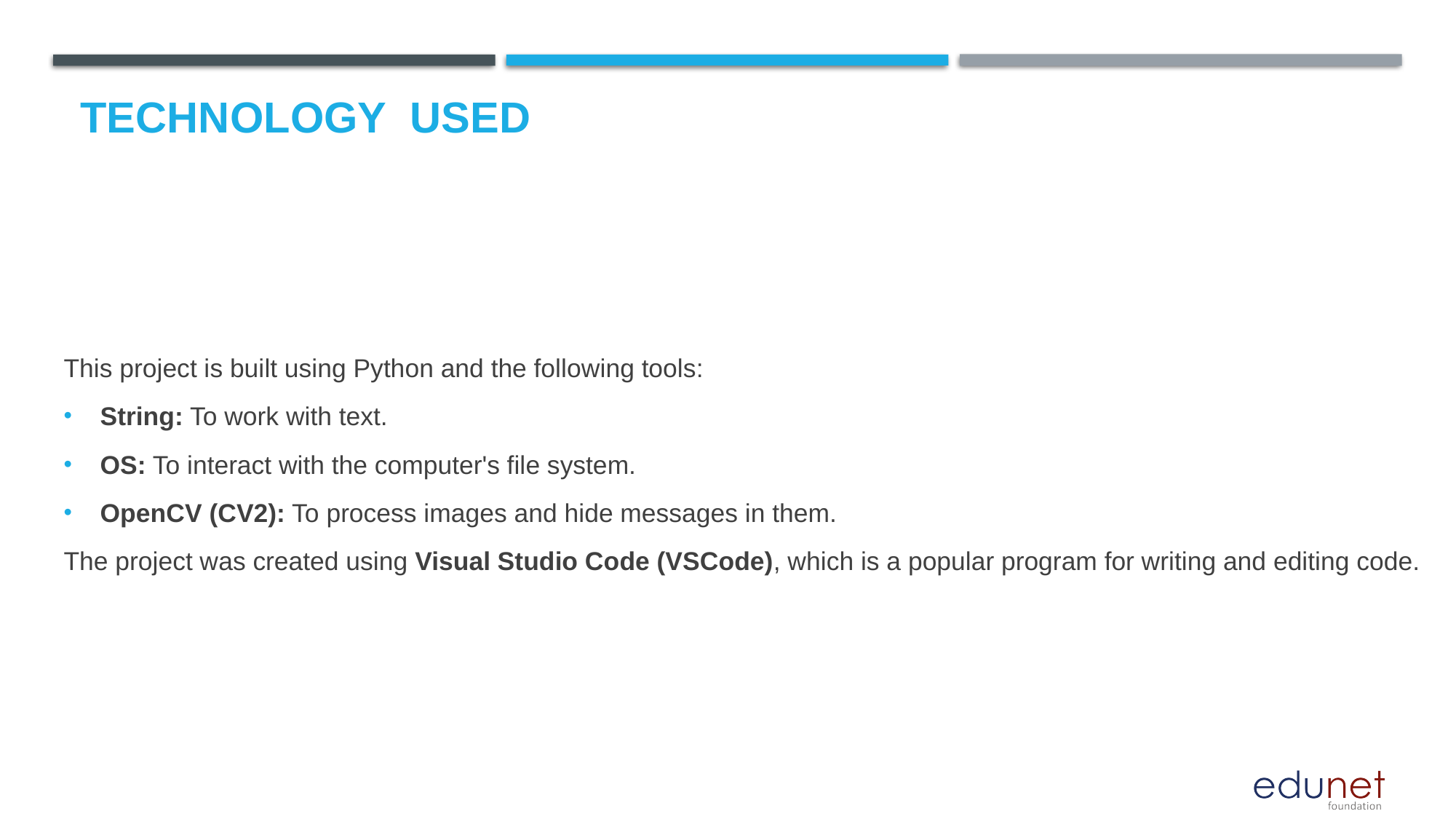

# Technology  used
This project is built using Python and the following tools:
String: To work with text.
OS: To interact with the computer's file system.
OpenCV (CV2): To process images and hide messages in them.
The project was created using Visual Studio Code (VSCode), which is a popular program for writing and editing code.